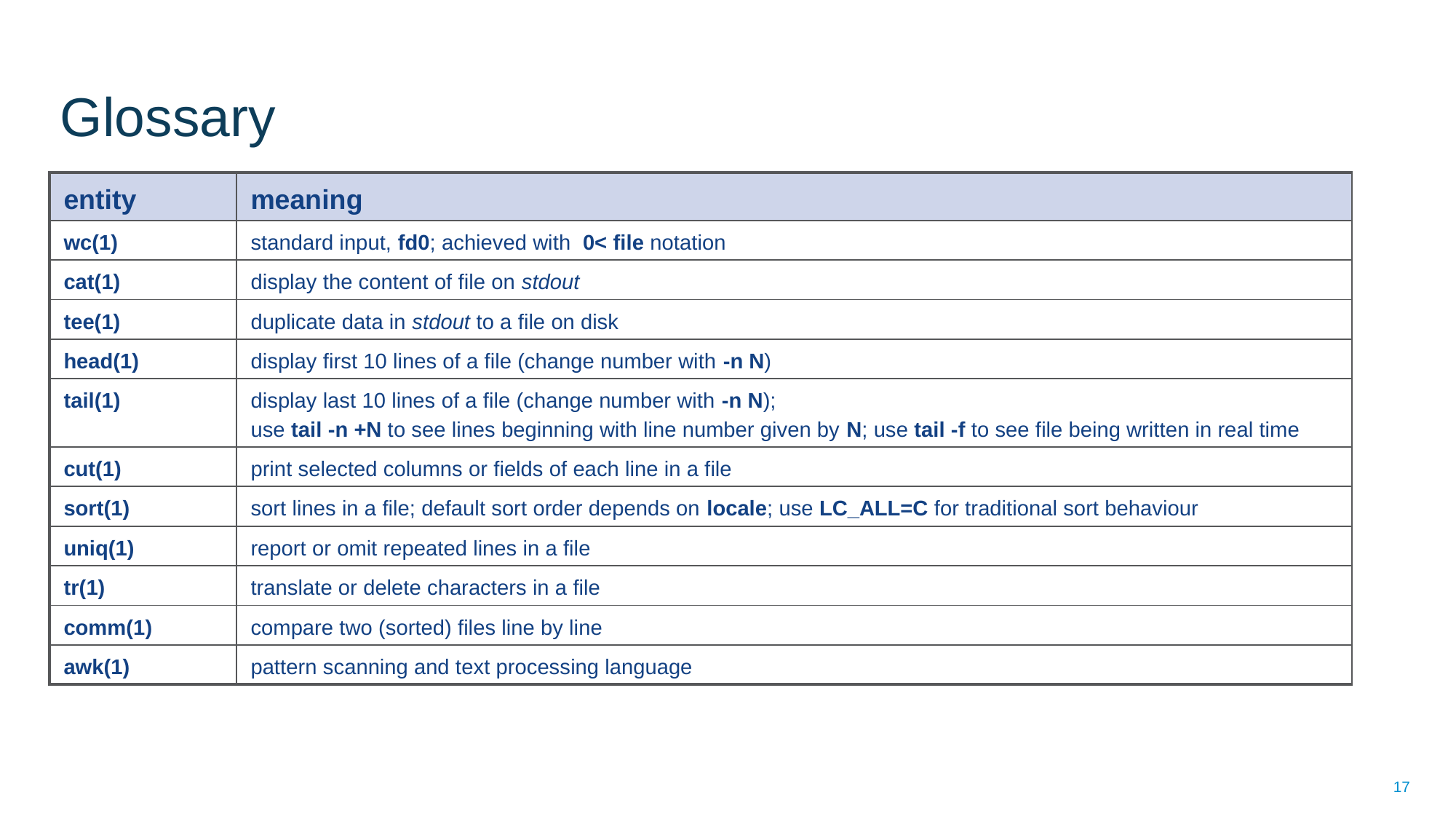

# Glossary
| entity | meaning |
| --- | --- |
| wc(1) | standard input, fd0; achieved with 0< file notation |
| cat(1) | display the content of file on stdout |
| tee(1) | duplicate data in stdout to a file on disk |
| head(1) | display first 10 lines of a file (change number with -n N) |
| tail(1) | display last 10 lines of a file (change number with -n N); use tail -n +N to see lines beginning with line number given by N; use tail -f to see file being written in real time |
| cut(1) | print selected columns or fields of each line in a file |
| sort(1) | sort lines in a file; default sort order depends on locale; use LC\_ALL=C for traditional sort behaviour |
| uniq(1) | report or omit repeated lines in a file |
| tr(1) | translate or delete characters in a file |
| comm(1) | compare two (sorted) files line by line |
| awk(1) | pattern scanning and text processing language |